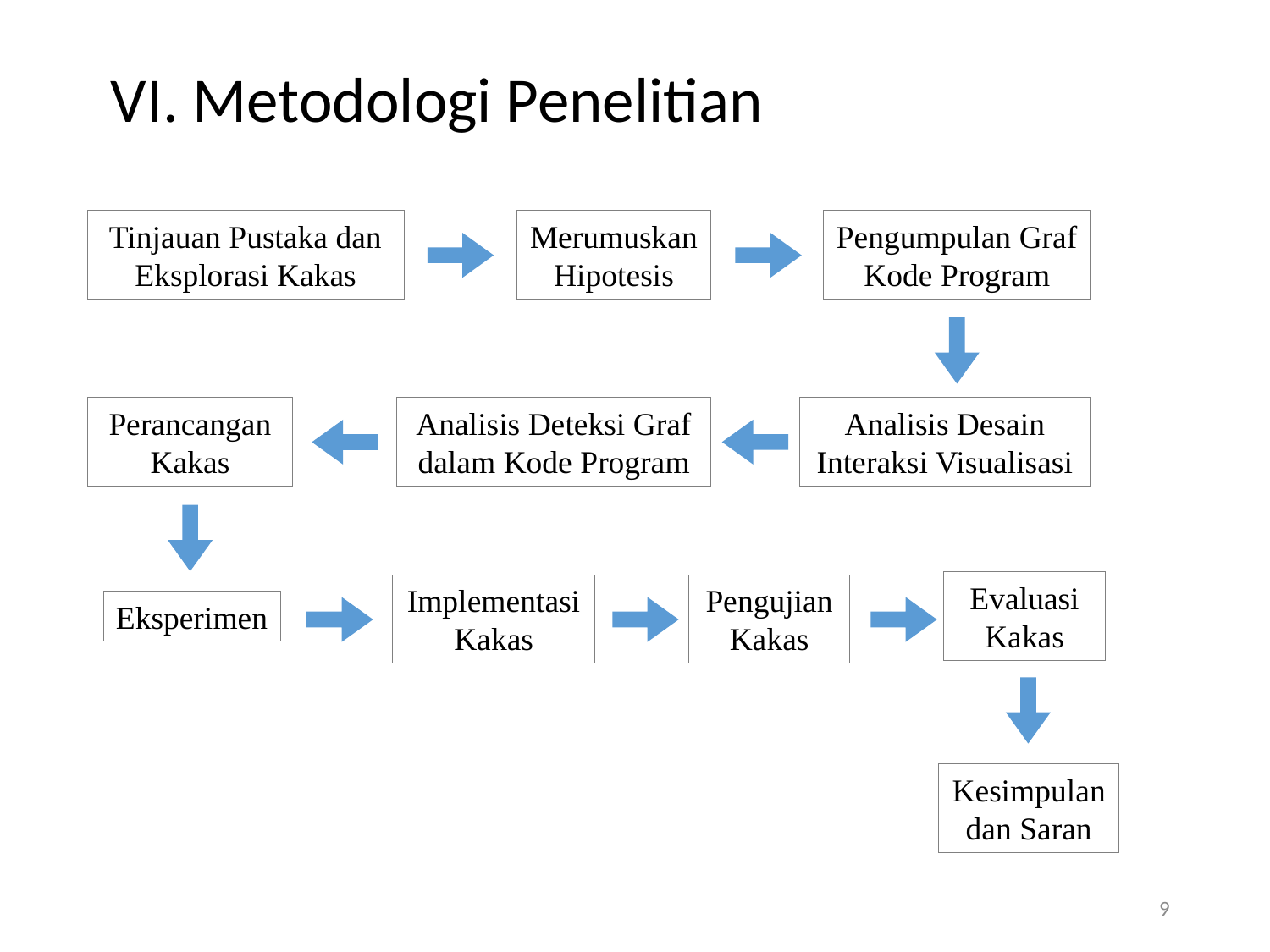

# VI. Metodologi Penelitian
Pengumpulan Graf Kode Program
Merumuskan Hipotesis
Tinjauan Pustaka dan Eksplorasi Kakas

Perancangan Kakas
Analisis Deteksi Graf dalam Kode Program
Analisis Desain Interaksi Visualisasi

Evaluasi Kakas
Pengujian Kakas
Implementasi Kakas
Eksperimen

Kesimpulan dan Saran
9